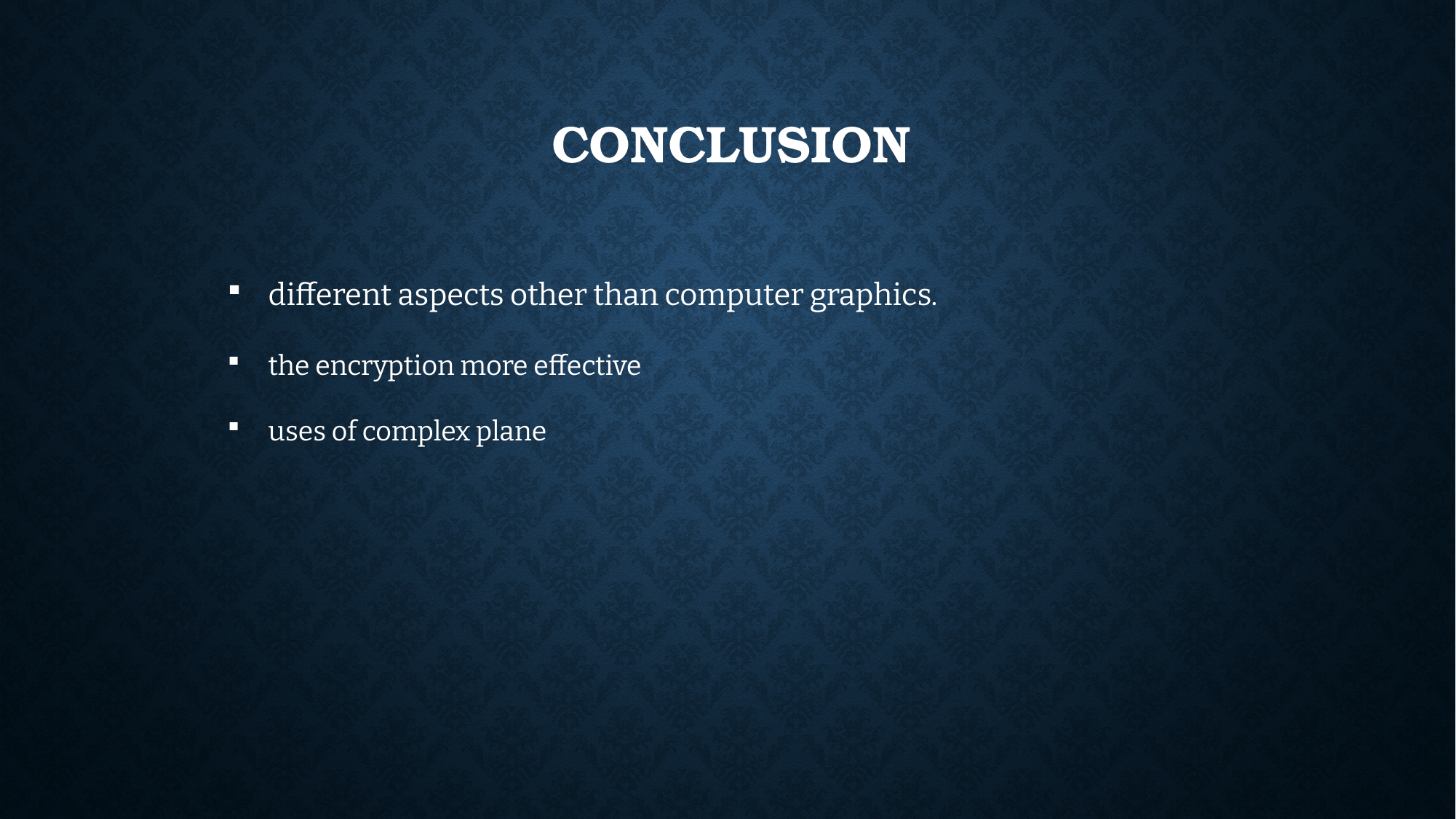

conclusion
different aspects other than computer graphics.

the encryption more effective

uses of complex plane